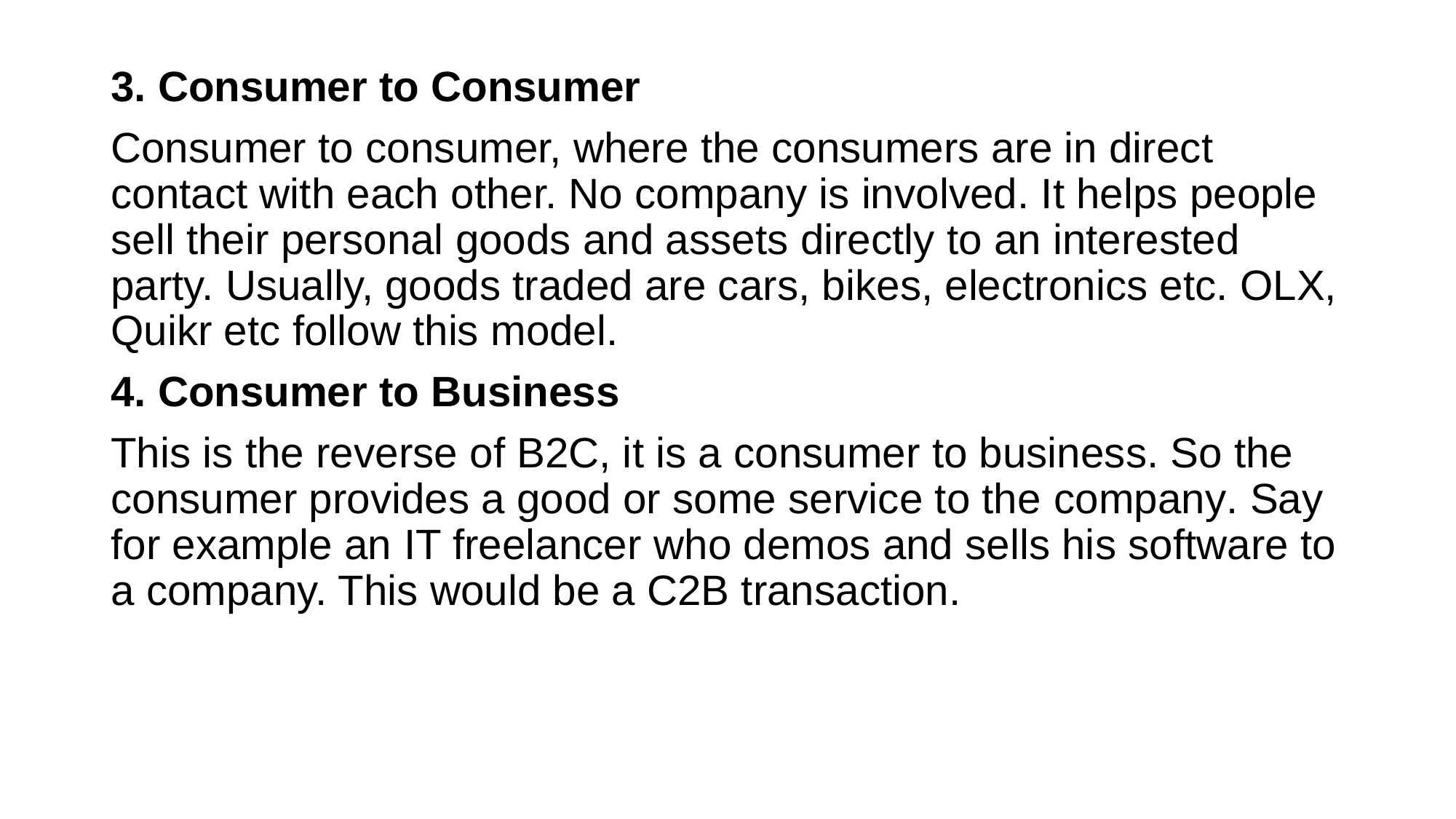

3. Consumer to Consumer
Consumer to consumer, where the consumers are in direct contact with each other. No company is involved. It helps people sell their personal goods and assets directly to an interested party. Usually, goods traded are cars, bikes, electronics etc. OLX, Quikr etc follow this model.
4. Consumer to Business
This is the reverse of B2C, it is a consumer to business. So the consumer provides a good or some service to the company. Say for example an IT freelancer who demos and sells his software to a company. This would be a C2B transaction.